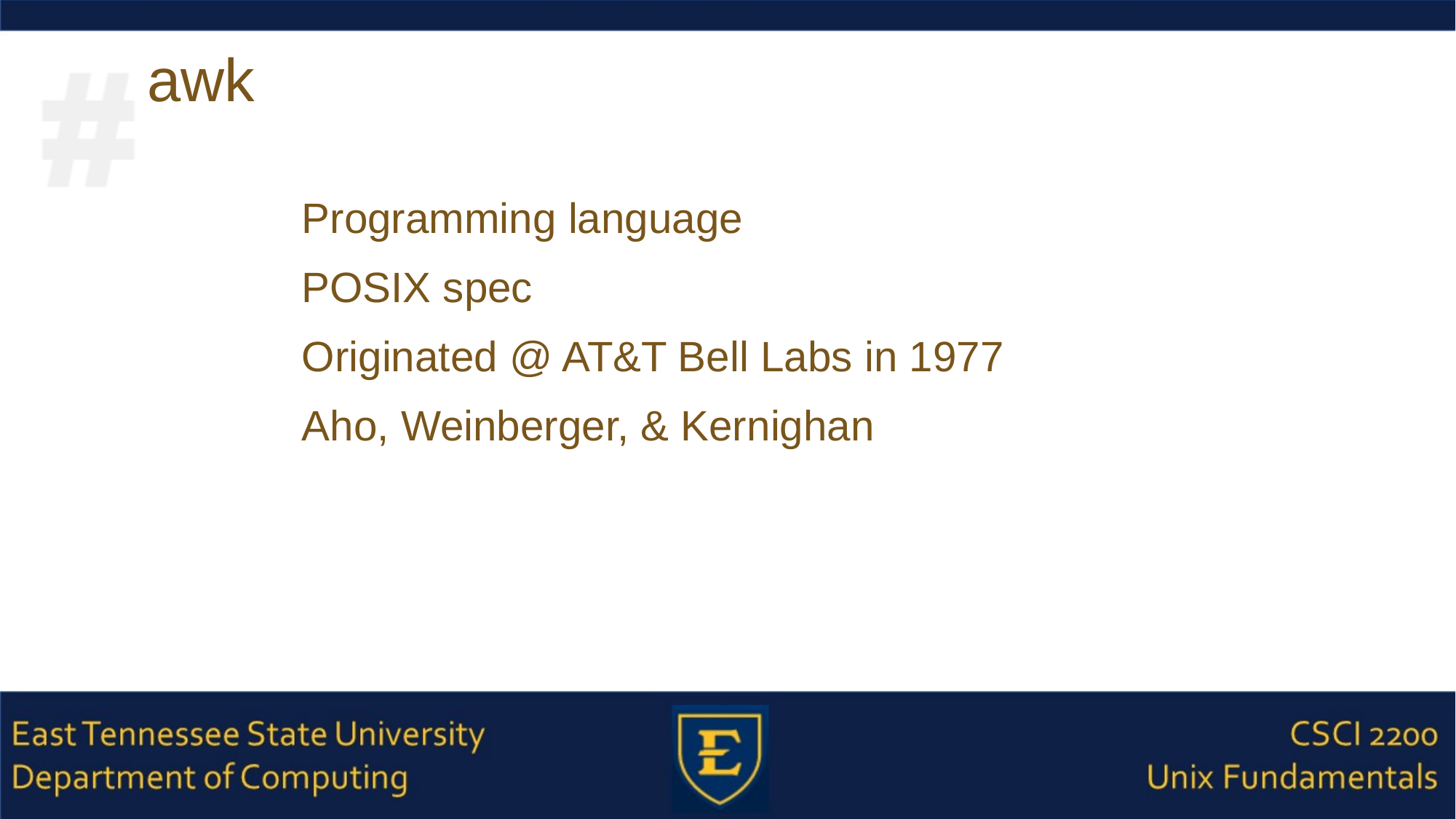

# awk
Programming language
POSIX spec
Originated @ AT&T Bell Labs in 1977
Aho, Weinberger, & Kernighan